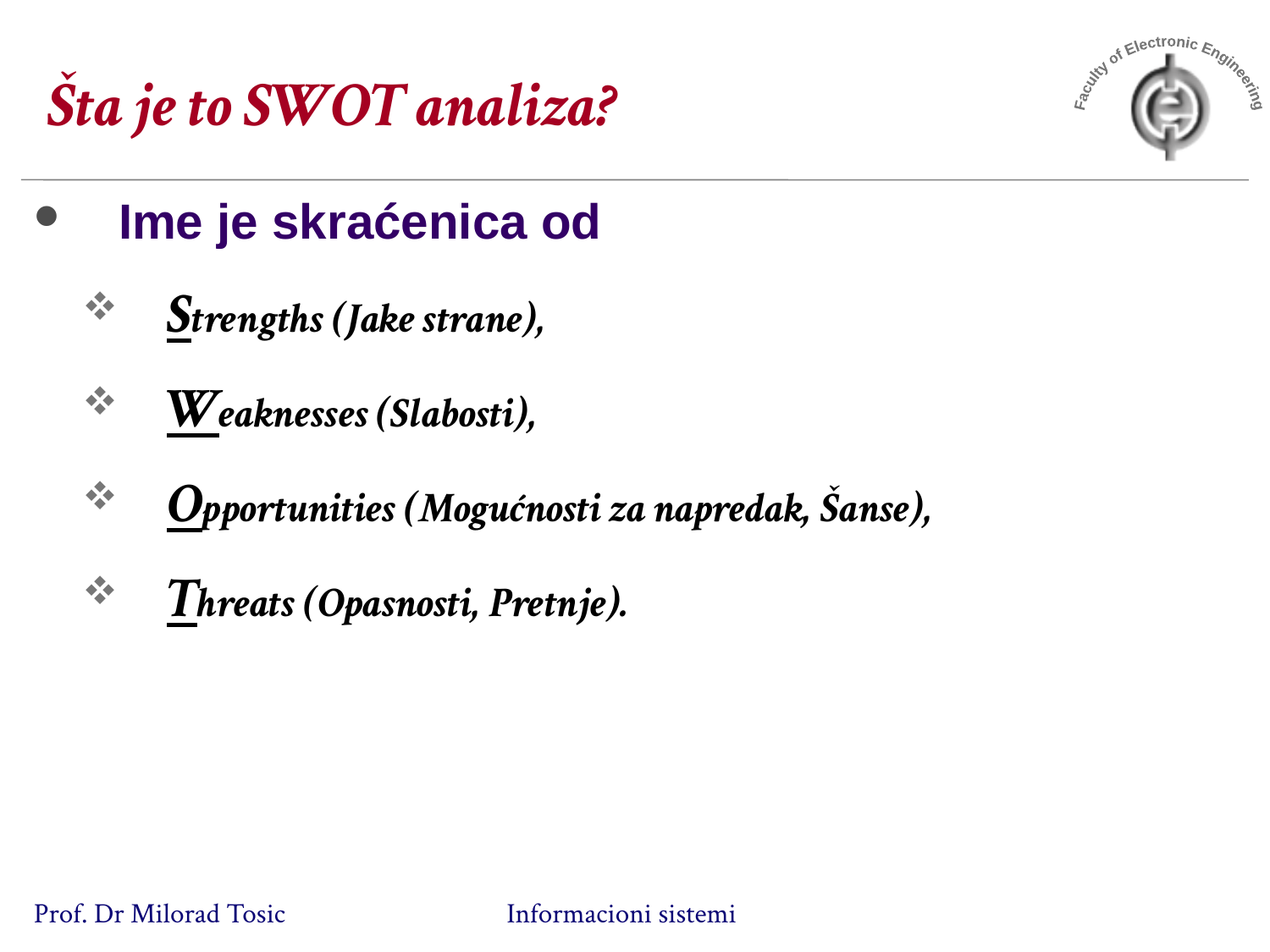

# Šta je to SWOT analiza?
Ime je skraćenica od
Strengths (Jake strane),
Weaknesses (Slabosti),
Opportunities (Mogućnosti za napredak, Šanse),
Threats (Opasnosti, Pretnje).
Prof. Dr Milorad Tosic                                   Informacioni sistemi